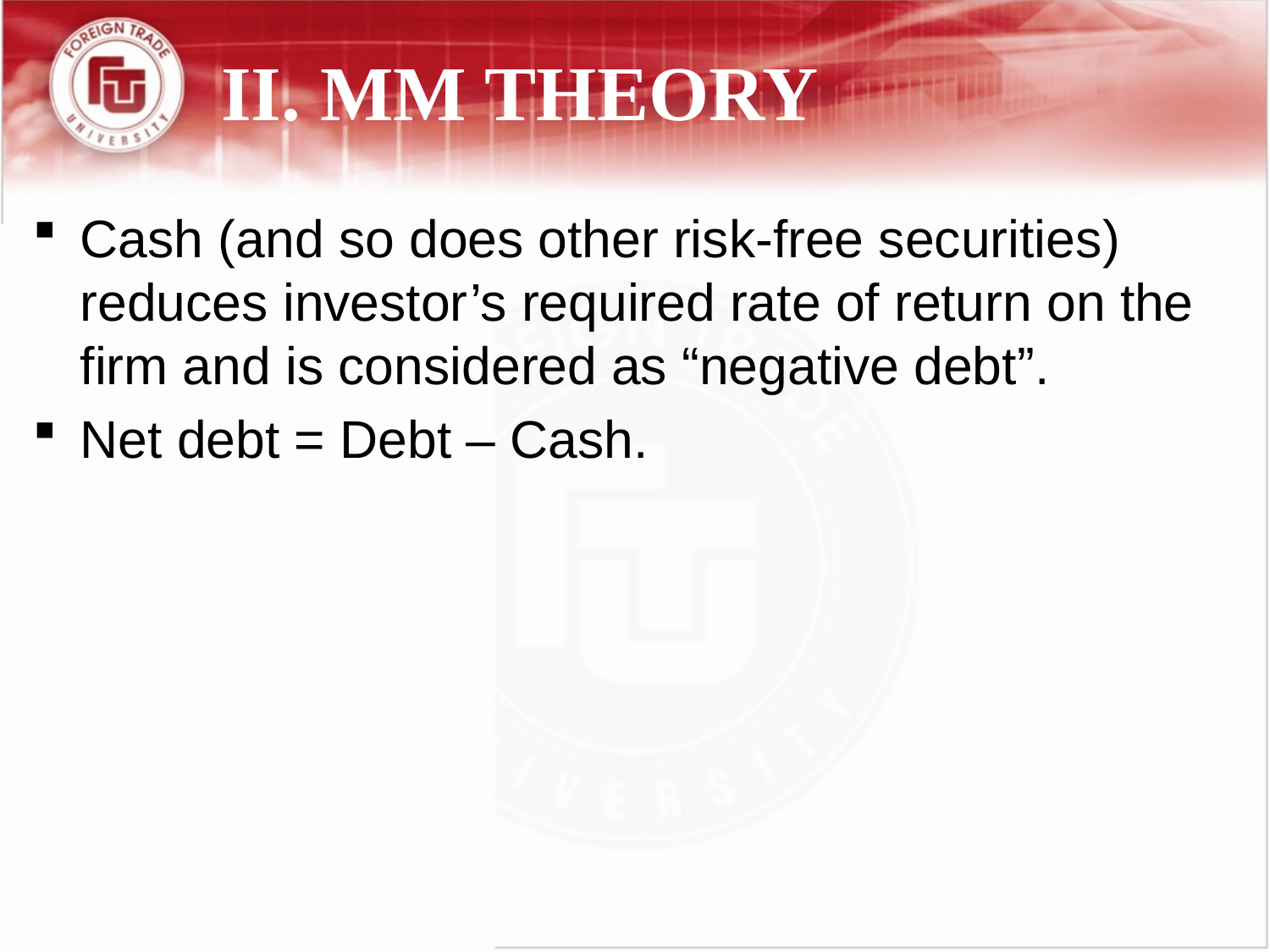

# II. MM THEORY
Cash (and so does other risk-free securities) reduces investor’s required rate of return on the firm and is considered as “negative debt”.
Net debt = Debt – Cash.